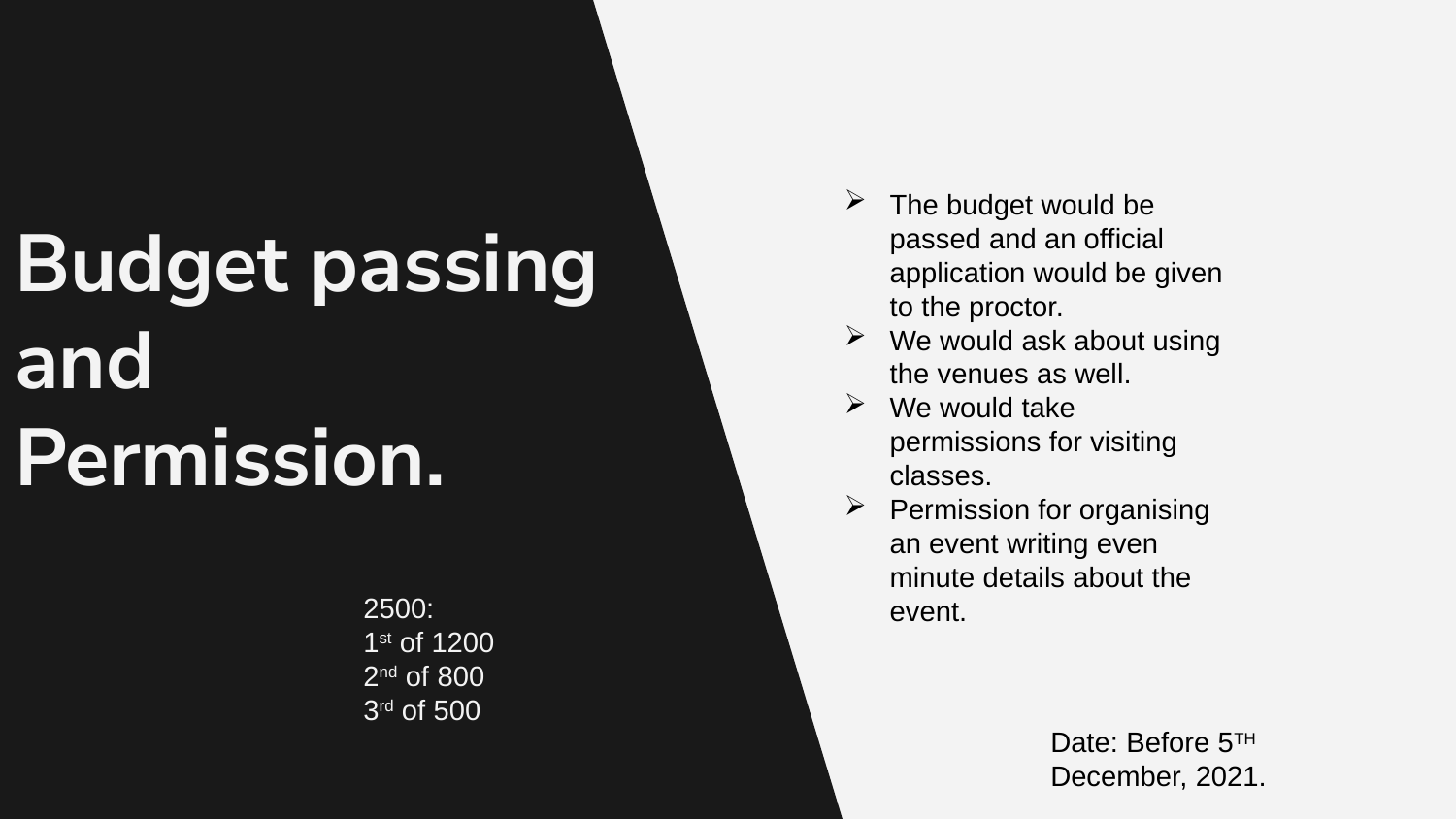

The budget would be passed and an official application would be given to the proctor.
We would ask about using the venues as well.
We would take permissions for visiting classes.
Permission for organising an event writing even minute details about the event.

# Budget passing and Permission.
2500:
1st of 1200
2nd of 800
3rd of 500
Date: Before 5TH December, 2021.